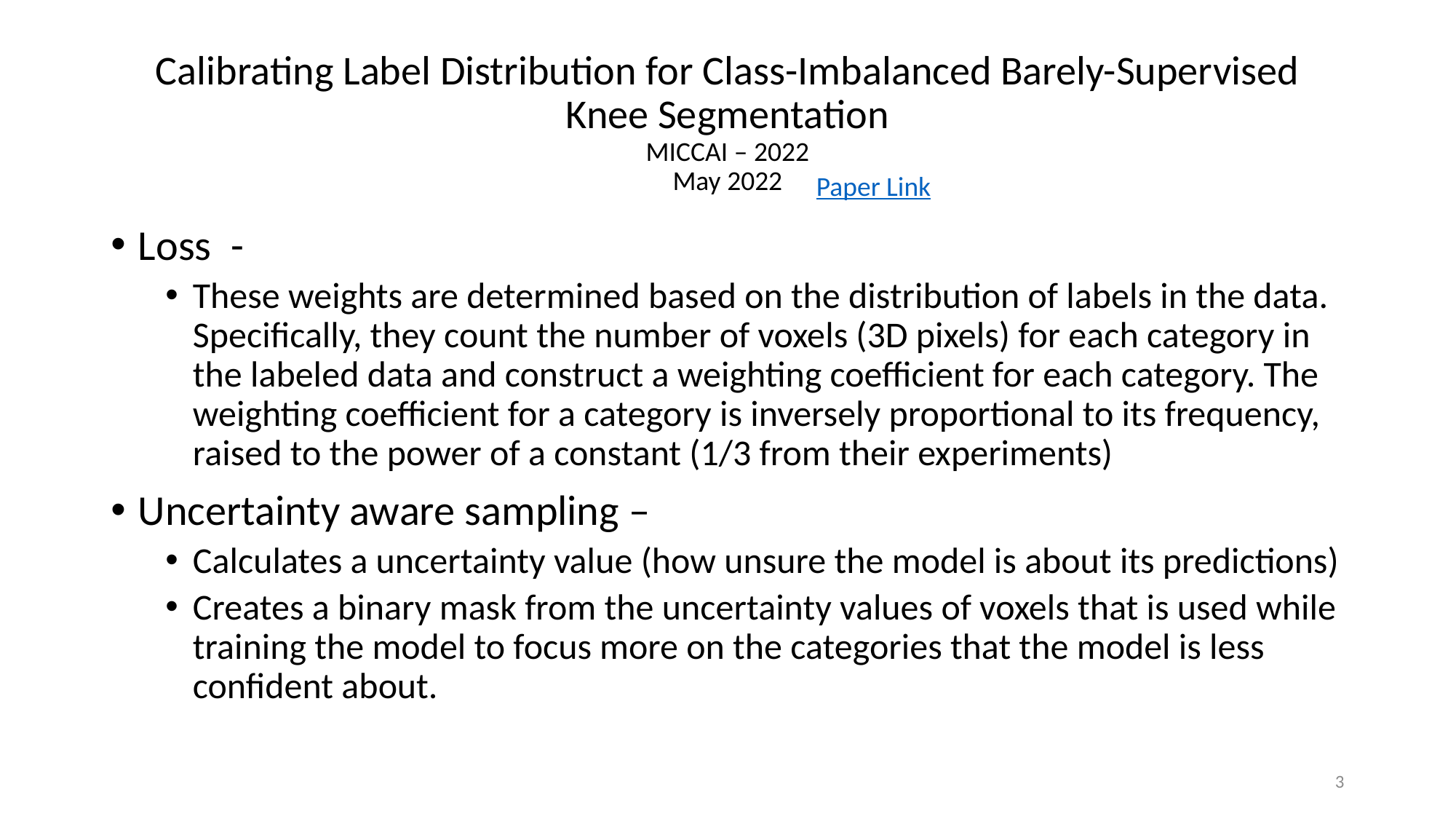

# Calibrating Label Distribution for Class-Imbalanced Barely-Supervised Knee Segmentation MICCAI – 2022 May 2022
Paper Link
Loss  -
These weights are determined based on the distribution of labels in the data. Specifically, they count the number of voxels (3D pixels) for each category in the labeled data and construct a weighting coefficient for each category. The weighting coefficient for a category is inversely proportional to its frequency, raised to the power of a constant (1/3 from their experiments)
Uncertainty aware sampling –
Calculates a uncertainty value (how unsure the model is about its predictions)
Creates a binary mask from the uncertainty values of voxels that is used while training the model to focus more on the categories that the model is less confident about.
3